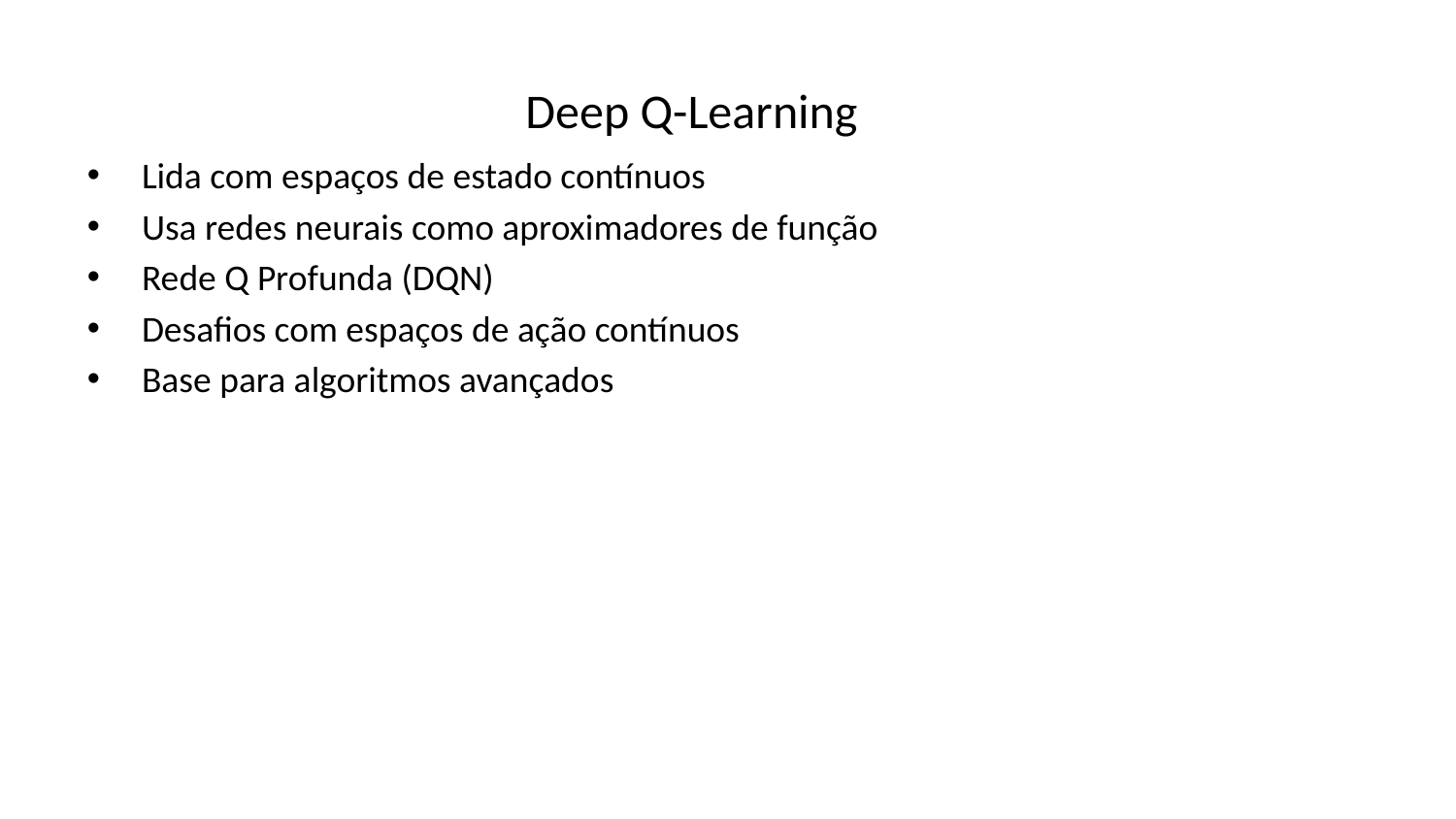

Deep Q-Learning
Lida com espaços de estado contínuos
Usa redes neurais como aproximadores de função
Rede Q Profunda (DQN)
Desafios com espaços de ação contínuos
Base para algoritmos avançados